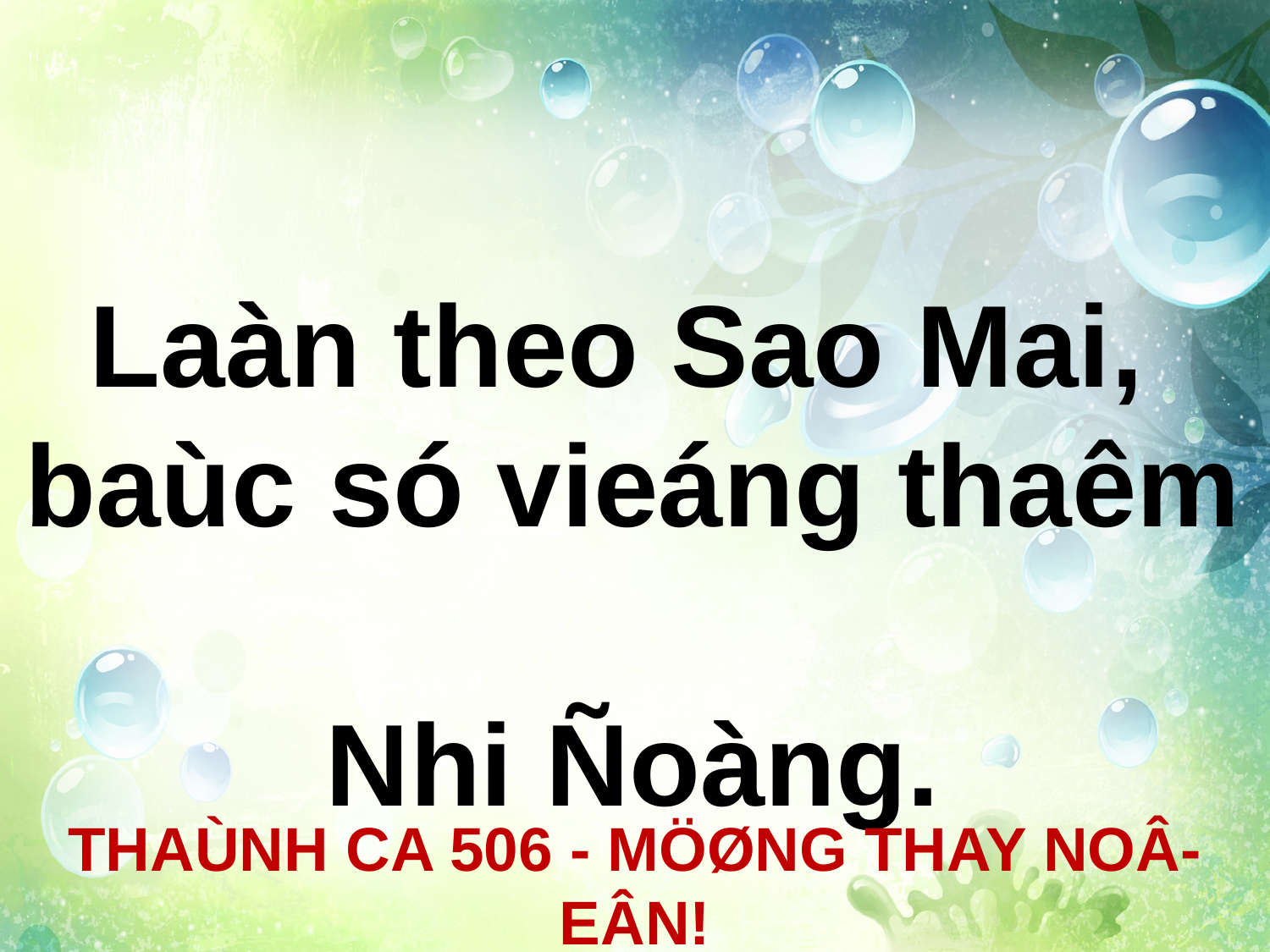

Laàn theo Sao Mai,
baùc só vieáng thaêm
Nhi Ñoàng.
THAÙNH CA 506 - MÖØNG THAY NOÂ-EÂN!